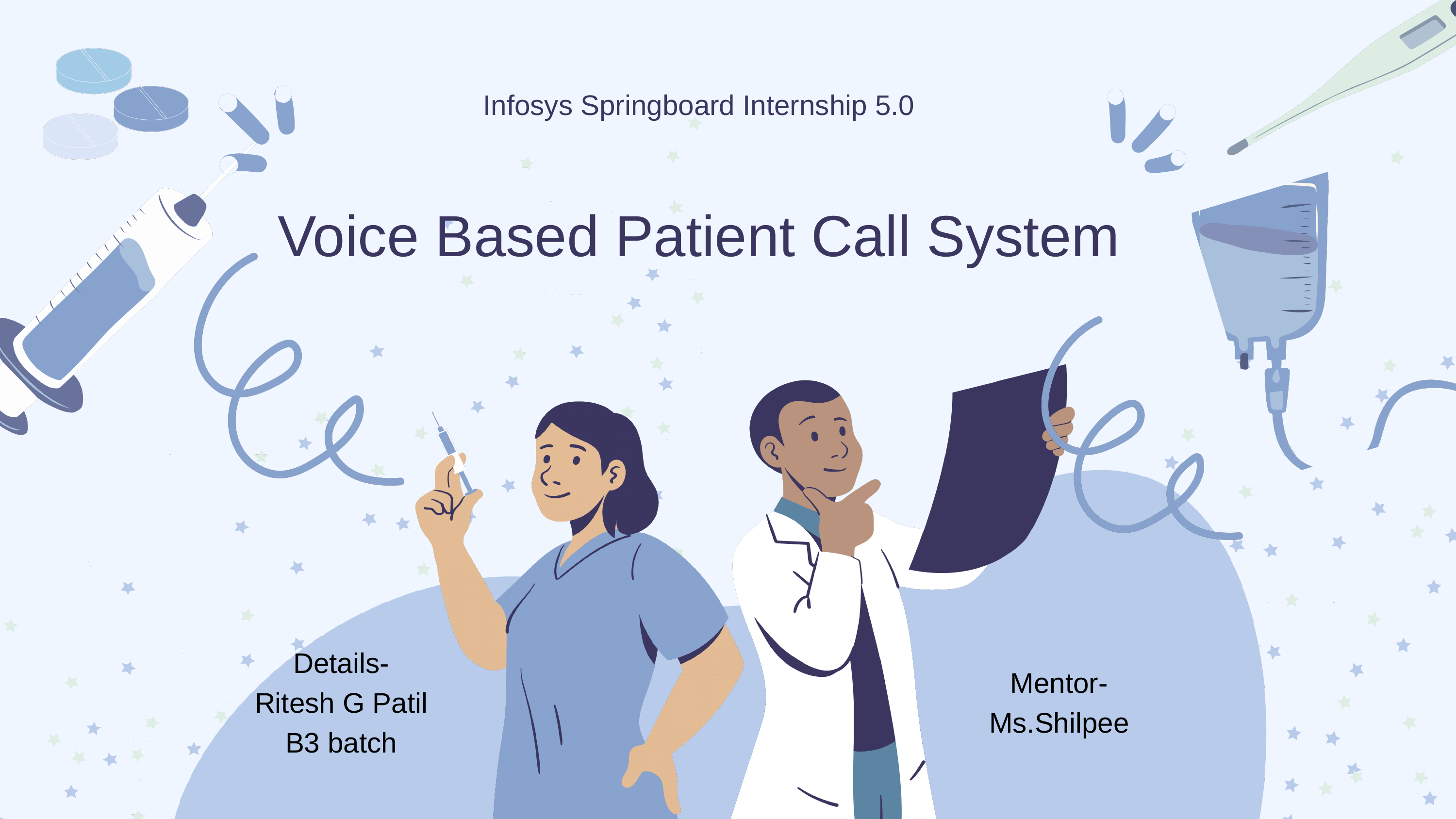

Infosys Springboard Internship 5.0

Voice Based Patient Call System

Details-
Ritesh G Patil
B3 batch
Mentor-
Ms.Shilpee